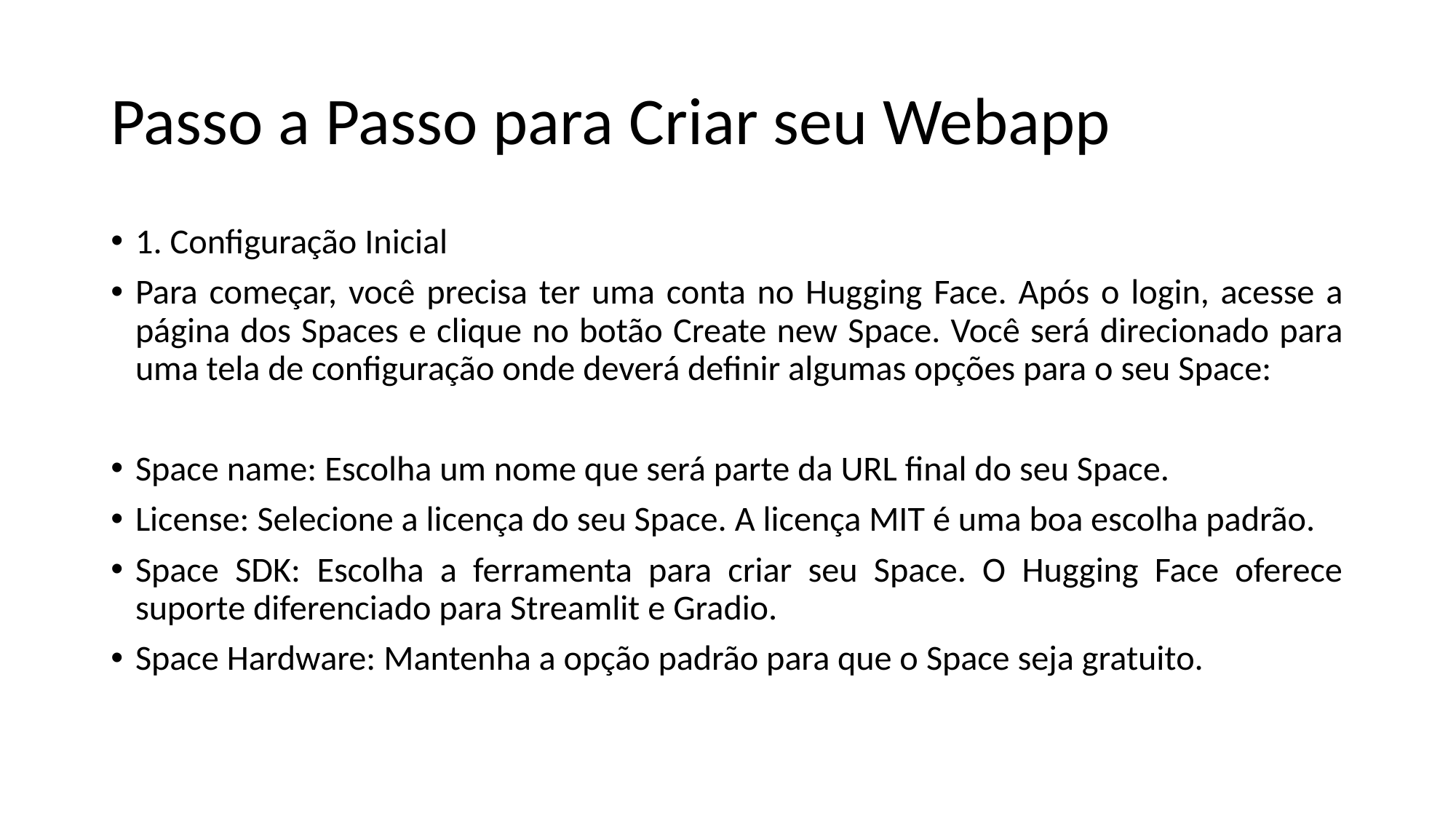

# Passo a Passo para Criar seu Webapp
1. Configuração Inicial
Para começar, você precisa ter uma conta no Hugging Face. Após o login, acesse a página dos Spaces e clique no botão Create new Space. Você será direcionado para uma tela de configuração onde deverá definir algumas opções para o seu Space:

Space name: Escolha um nome que será parte da URL final do seu Space.
License: Selecione a licença do seu Space. A licença MIT é uma boa escolha padrão.
Space SDK: Escolha a ferramenta para criar seu Space. O Hugging Face oferece suporte diferenciado para Streamlit e Gradio.
Space Hardware: Mantenha a opção padrão para que o Space seja gratuito.